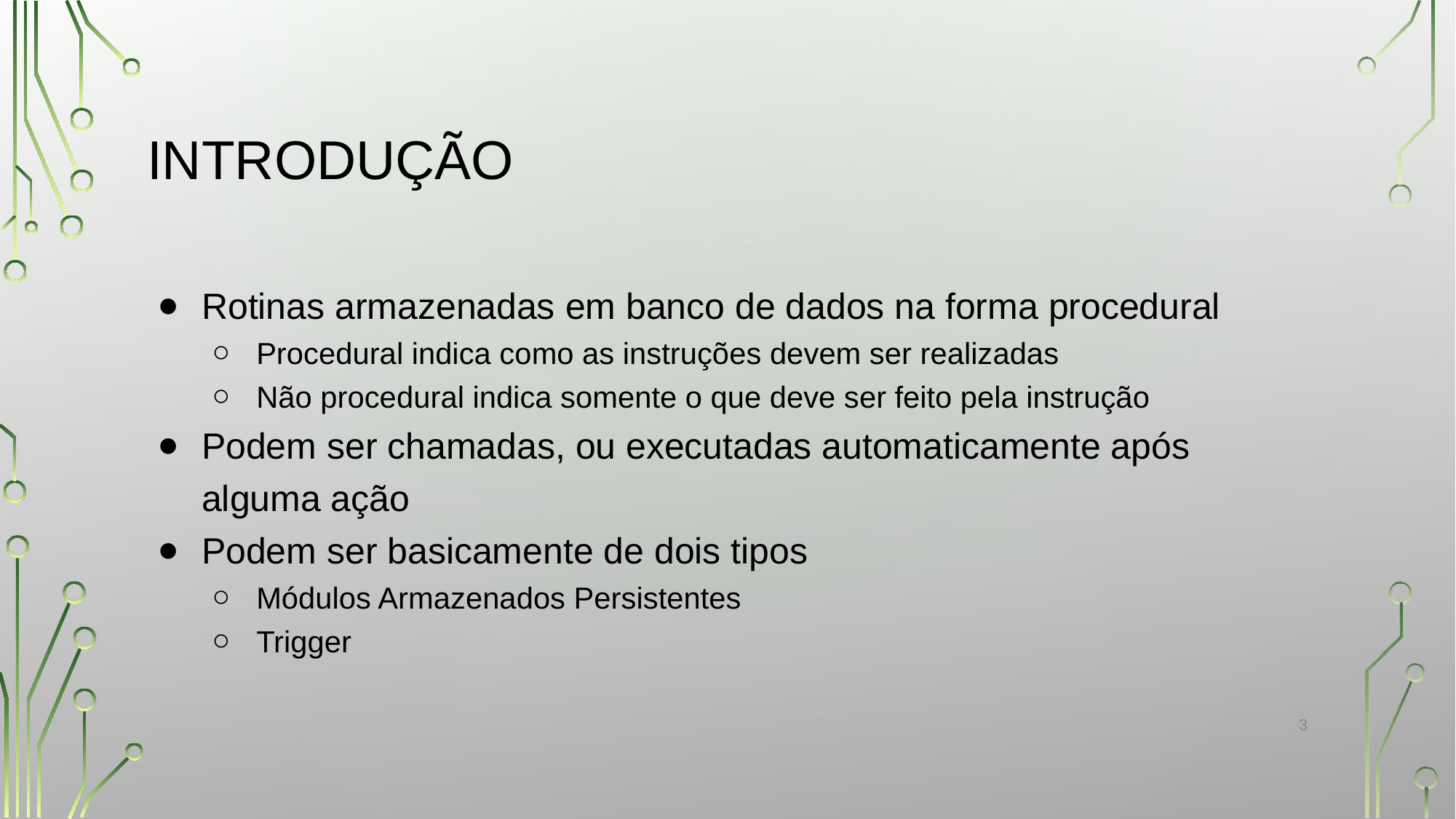

# INTRODUÇÃO
Rotinas armazenadas em banco de dados na forma procedural
Procedural indica como as instruções devem ser realizadas
Não procedural indica somente o que deve ser feito pela instrução
Podem ser chamadas, ou executadas automaticamente após alguma ação
Podem ser basicamente de dois tipos
Módulos Armazenados Persistentes
Trigger
3